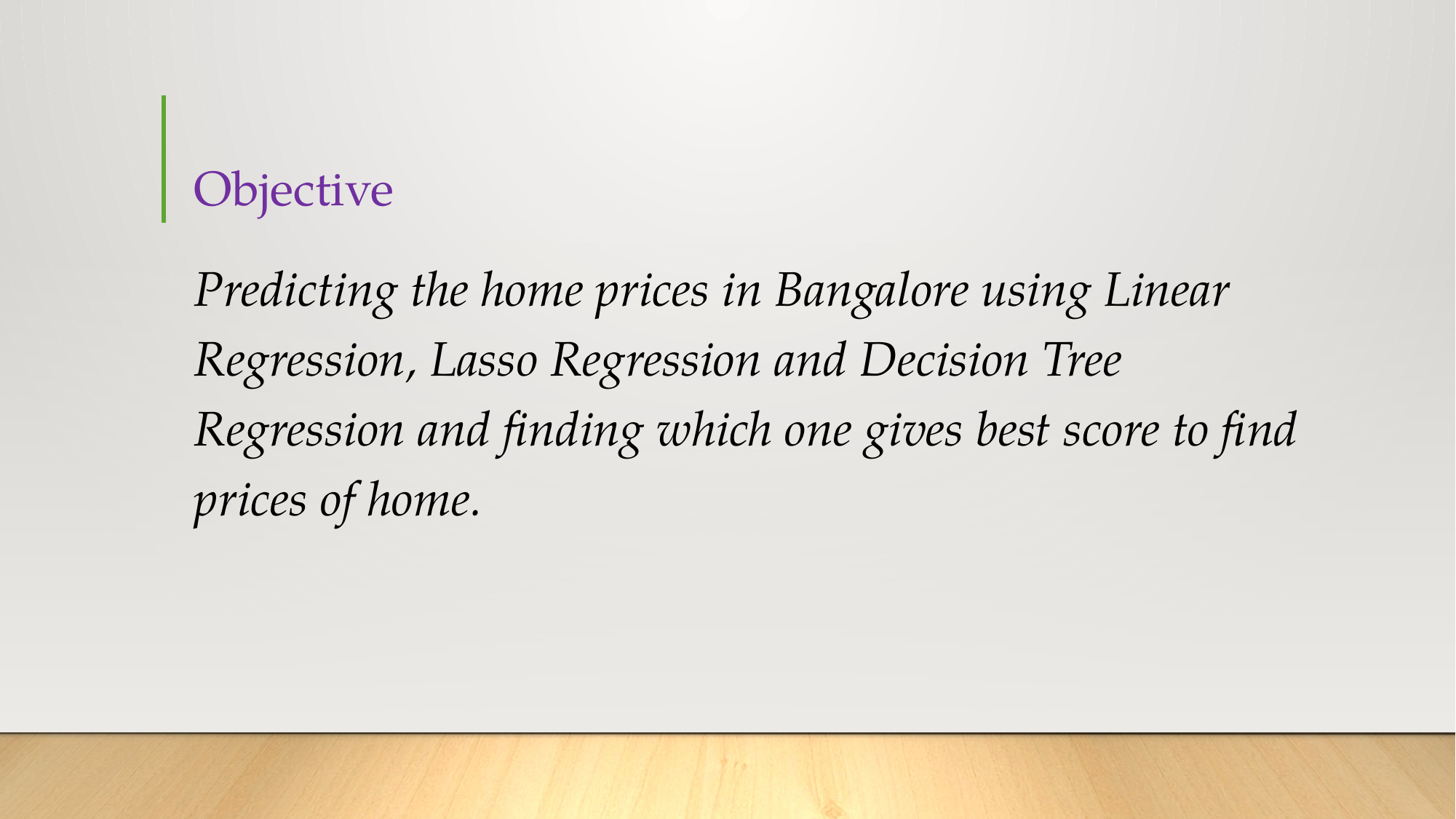

# Objective
Predicting the home prices in Bangalore using Linear Regression, Lasso Regression and Decision Tree Regression and finding which one gives best score to find prices of home.